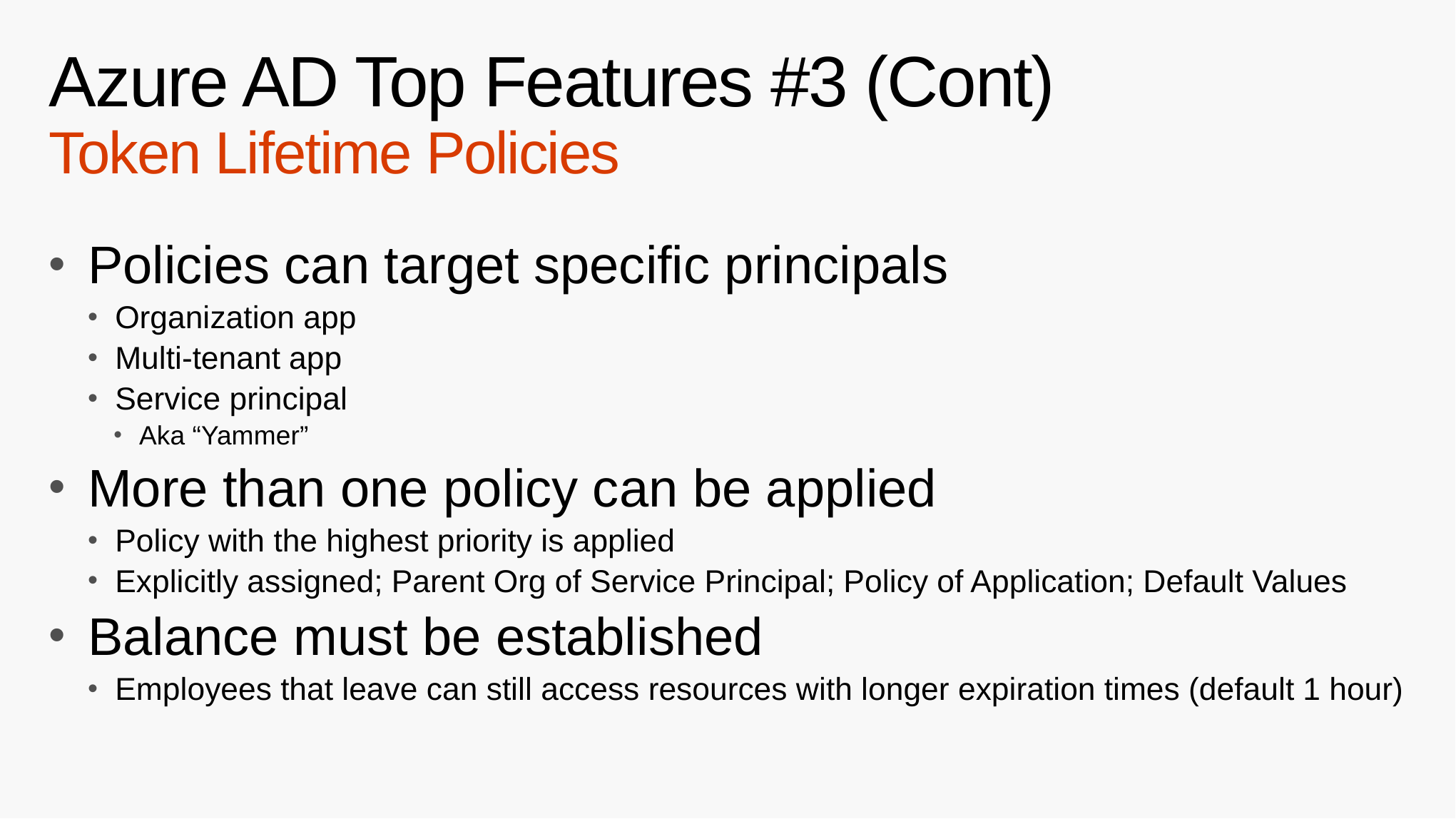

# Azure AD Top Features #3 (Cont) Token Lifetime Policies
Policies can target specific principals
Organization app
Multi-tenant app
Service principal
Aka “Yammer”
More than one policy can be applied
Policy with the highest priority is applied
Explicitly assigned; Parent Org of Service Principal; Policy of Application; Default Values
Balance must be established
Employees that leave can still access resources with longer expiration times (default 1 hour)